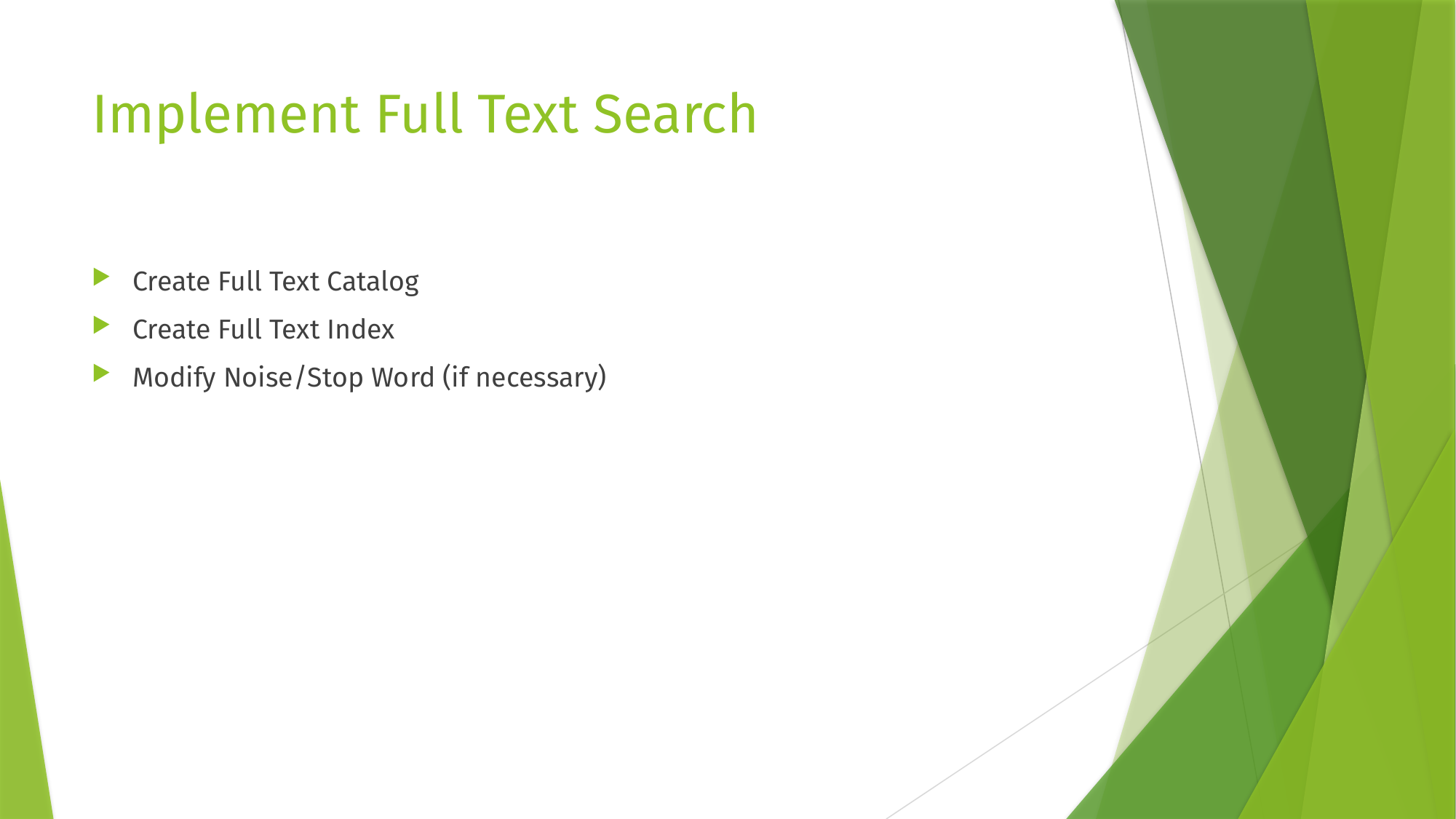

# Implement Full Text Search
Create Full Text Catalog
Create Full Text Index
Modify Noise/Stop Word (if necessary)